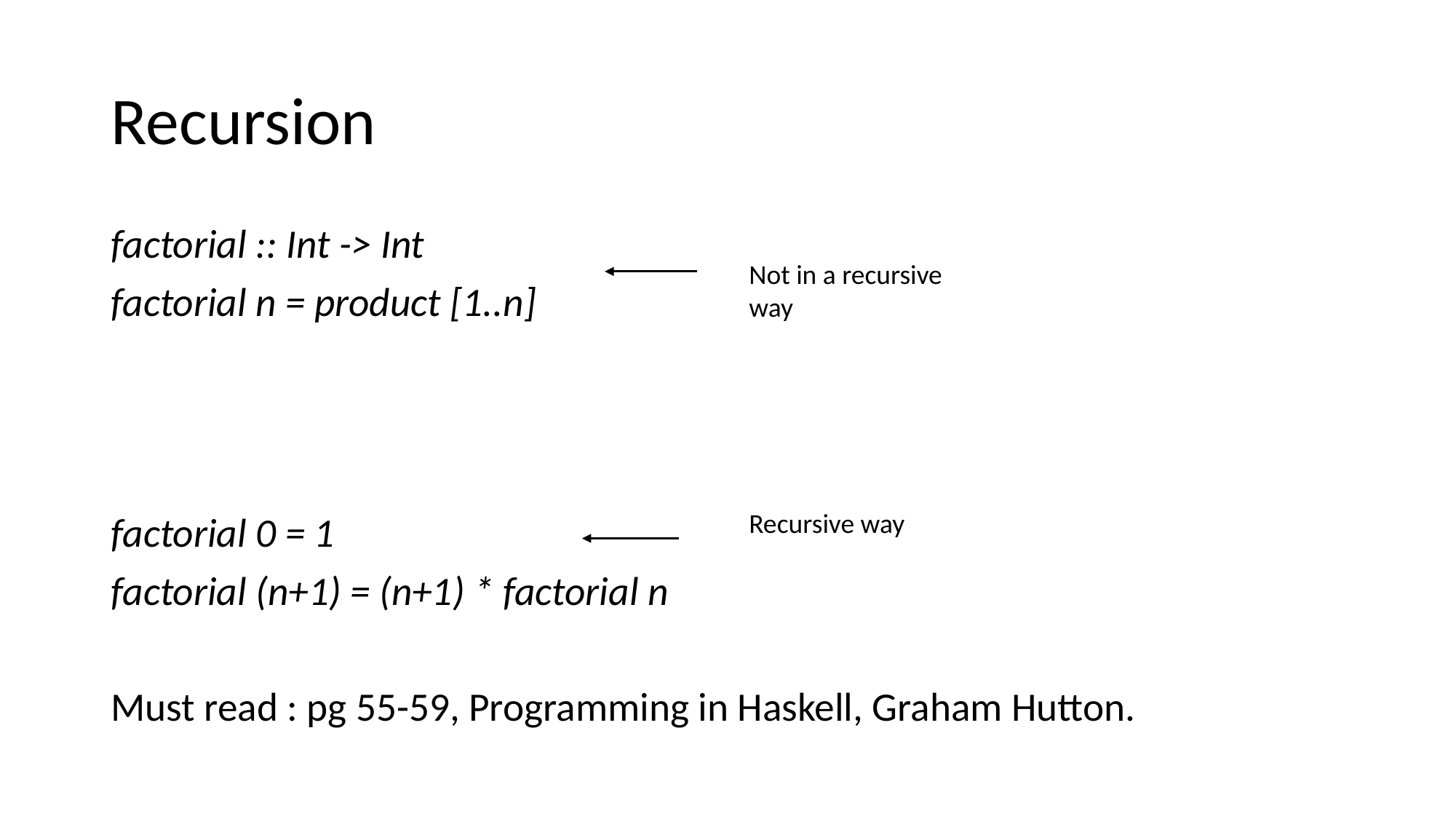

# Recursion
factorial :: Int -> Int
factorial n = product [1..n]

factorial 0 = 1
factorial (n+1) = (n+1) * factorial n

Must read : pg 55-59, Programming in Haskell, Graham Hutton.
Not in a recursive way
Recursive way